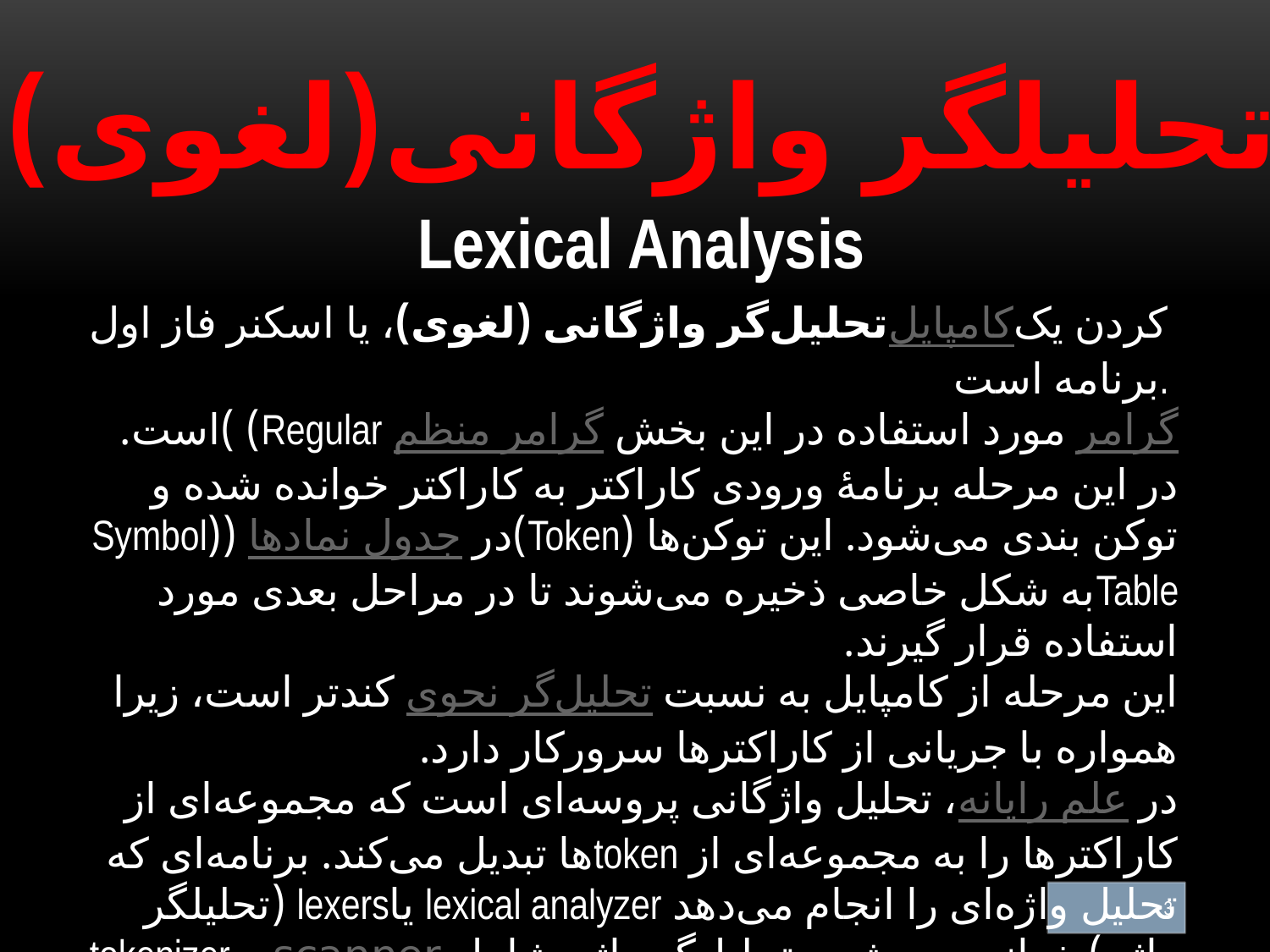

تحلیلگر واژگانی(لغوی)
Lexical Analysis
تحلیل‌گر واژگانی (لغوی)، یا اسکنر فاز اول کامپایل کردن یک برنامه است.
گرامر مورد استفاده در این بخش گرامر منظم Regular) )است.
در این مرحله برنامهٔ ورودی کاراکتر به کاراکتر خوانده شده و توکن بندی می‌شود. این توکن‌ها (Token)در جدول نمادها ((Symbol Tableبه شکل خاصی ذخیره می‌شوند تا در مراحل بعدی مورد استفاده قرار گیرند.
این مرحله از کامپایل به نسبت تحلیل‌گر نحوی کندتر است، زیرا همواره با جریانی از کاراکترها سرورکار دارد.
در علم رایانه، تحلیل واژگانی پروسه‌ای است که مجموعه‌ای از کاراکترها را به مجموعه‌ای از tokenها تبدیل می‌کند. برنامه‌ای که تحلیل واژه‌ای را انجام می‌دهد lexical analyzer یاlexers (تحلیلگر واژه) خوانده می‌شود. تحلیل‌گر واژه شامل scanner و tokenizer است.

3